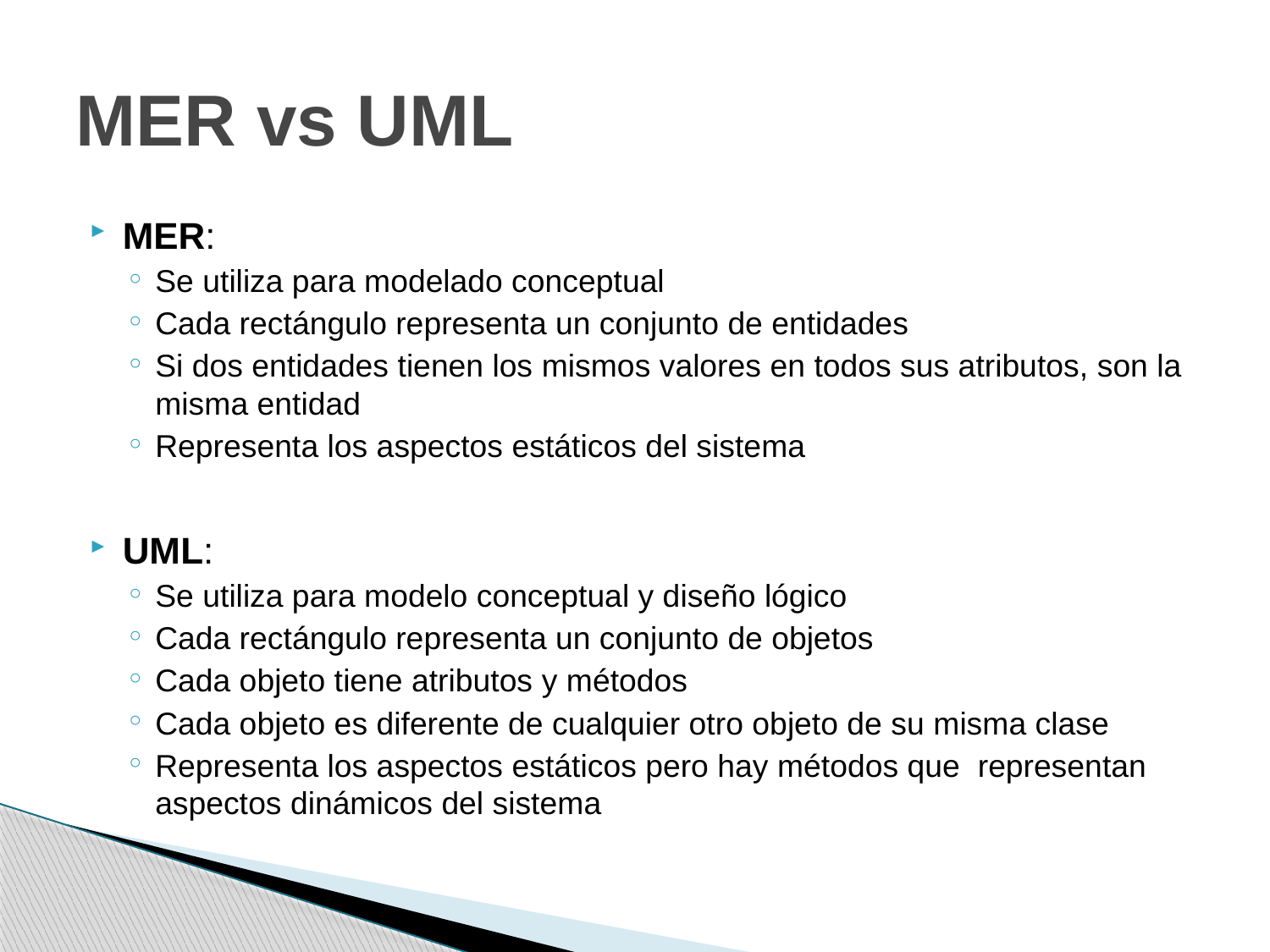

# MER vs UML
MER:
Se utiliza para modelado conceptual
Cada rectángulo representa un conjunto de entidades
Si dos entidades tienen los mismos valores en todos sus atributos, son la misma entidad
Representa los aspectos estáticos del sistema

UML:
Se utiliza para modelo conceptual y diseño lógico
Cada rectángulo representa un conjunto de objetos
Cada objeto tiene atributos y métodos
Cada objeto es diferente de cualquier otro objeto de su misma clase
Representa los aspectos estáticos pero hay métodos que  representan aspectos dinámicos del sistema